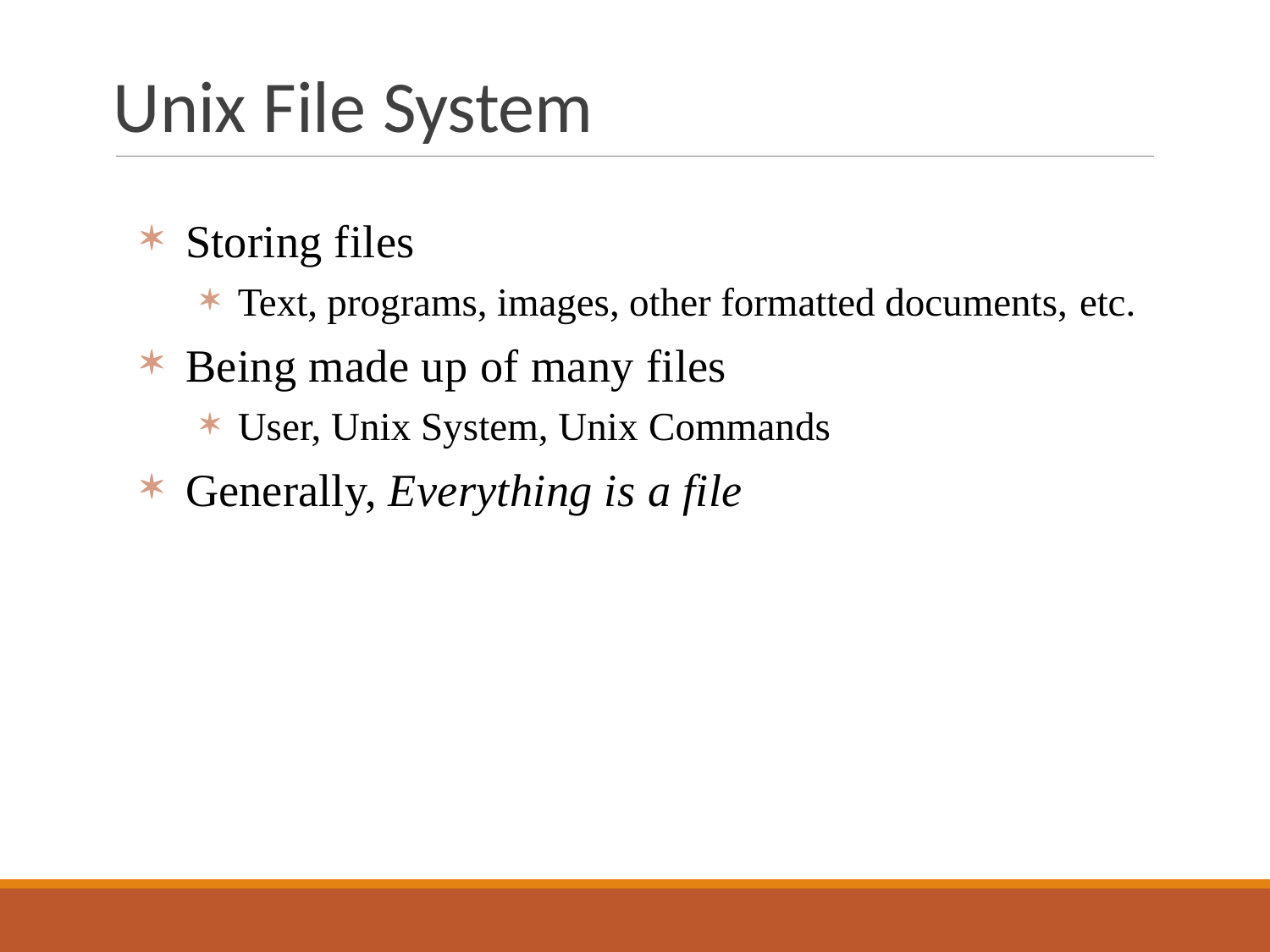

# Unix File System
Storing files
Text, programs, images, other formatted documents, etc.
Being made up of many files
User, Unix System, Unix Commands
Generally, Everything is a file
34